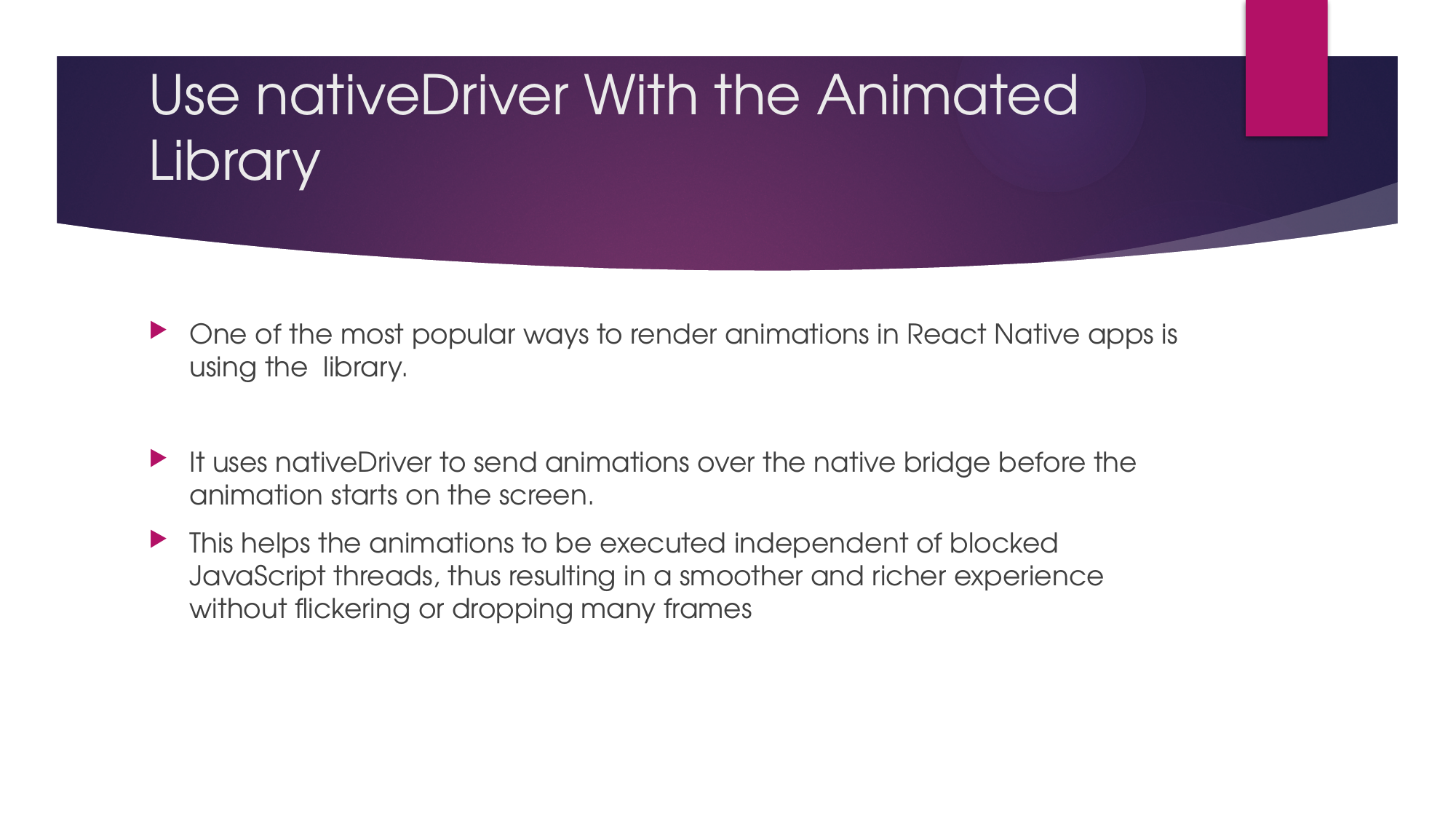

# Use nativeDriver With the Animated Library
One of the most popular ways to render animations in React Native apps is using the  library.

It uses nativeDriver to send animations over the native bridge before the animation starts on the screen.
This helps the animations to be executed independent of blocked JavaScript threads, thus resulting in a smoother and richer experience without flickering or dropping many frames